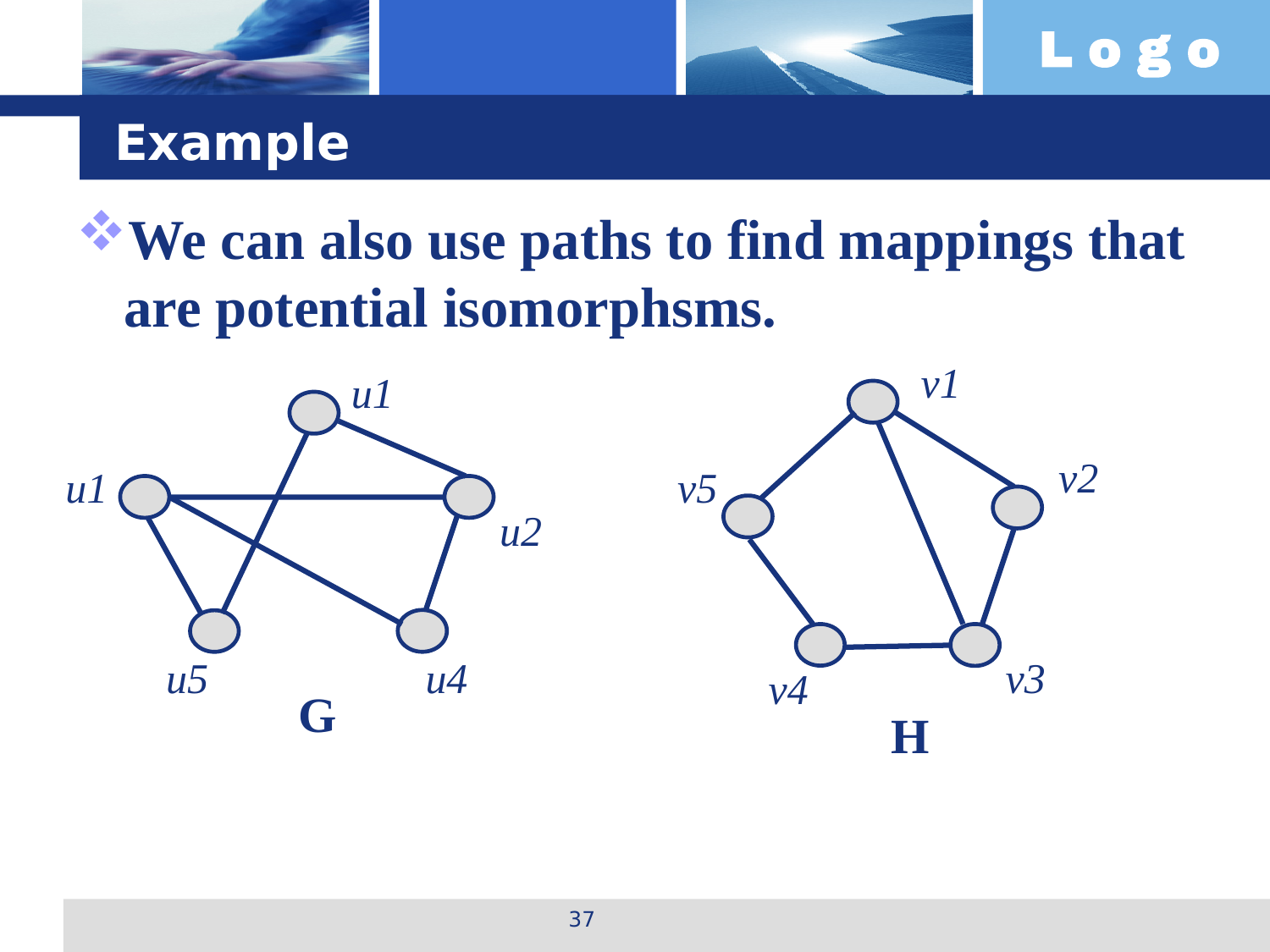

# Example
We can also use paths to find mappings that are potential isomorphsms.

v1
u1

v2
u1
v5

u2

u5
u4

v3
v4
G
H
37